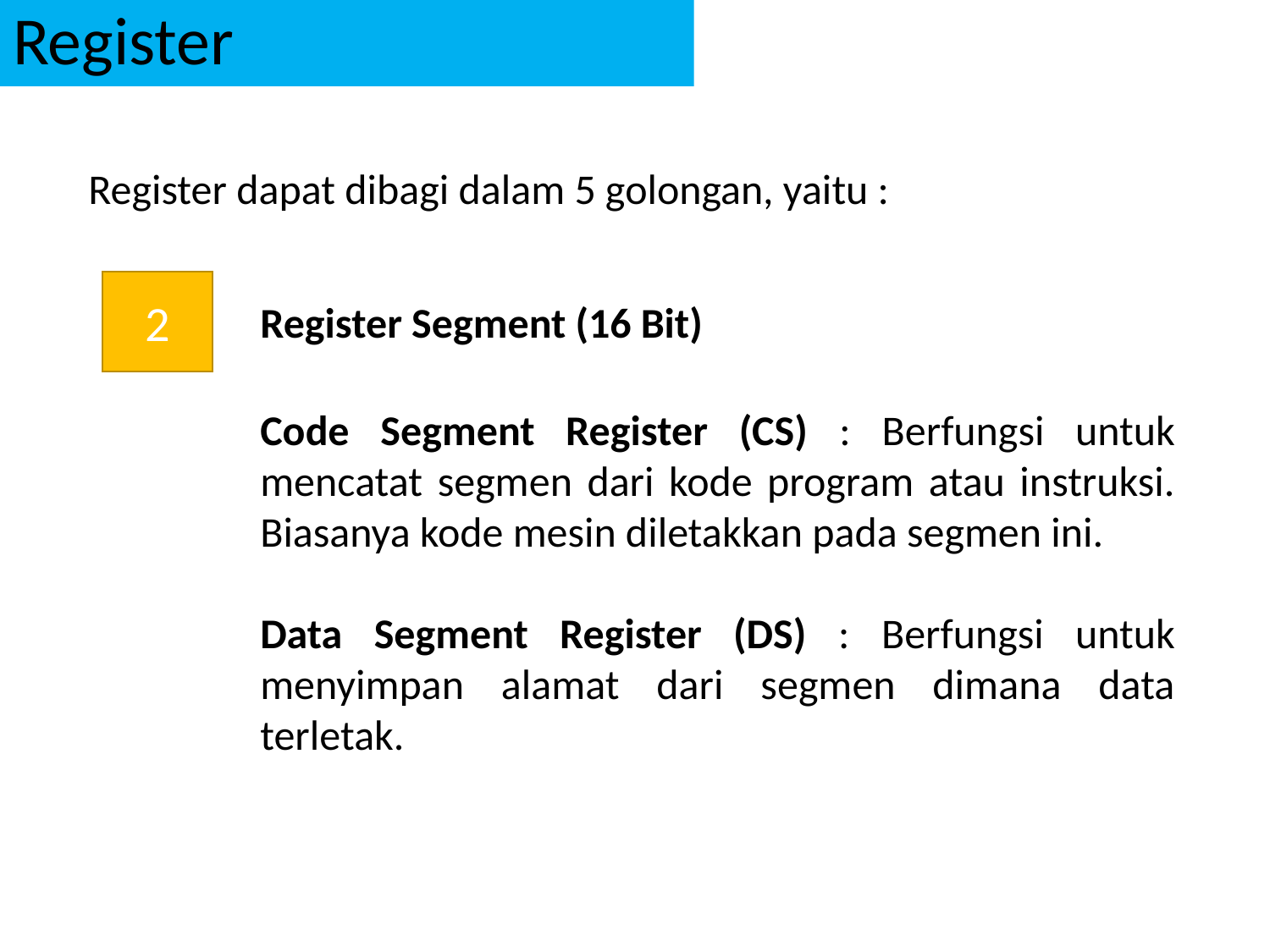

# Register
Register dapat dibagi dalam 5 golongan, yaitu :
2
Register Segment (16 Bit)
Code Segment Register (CS) : Berfungsi untuk mencatat segmen dari kode program atau instruksi. Biasanya kode mesin diletakkan pada segmen ini.
Data Segment Register (DS) : Berfungsi untuk menyimpan alamat dari segmen dimana data terletak.